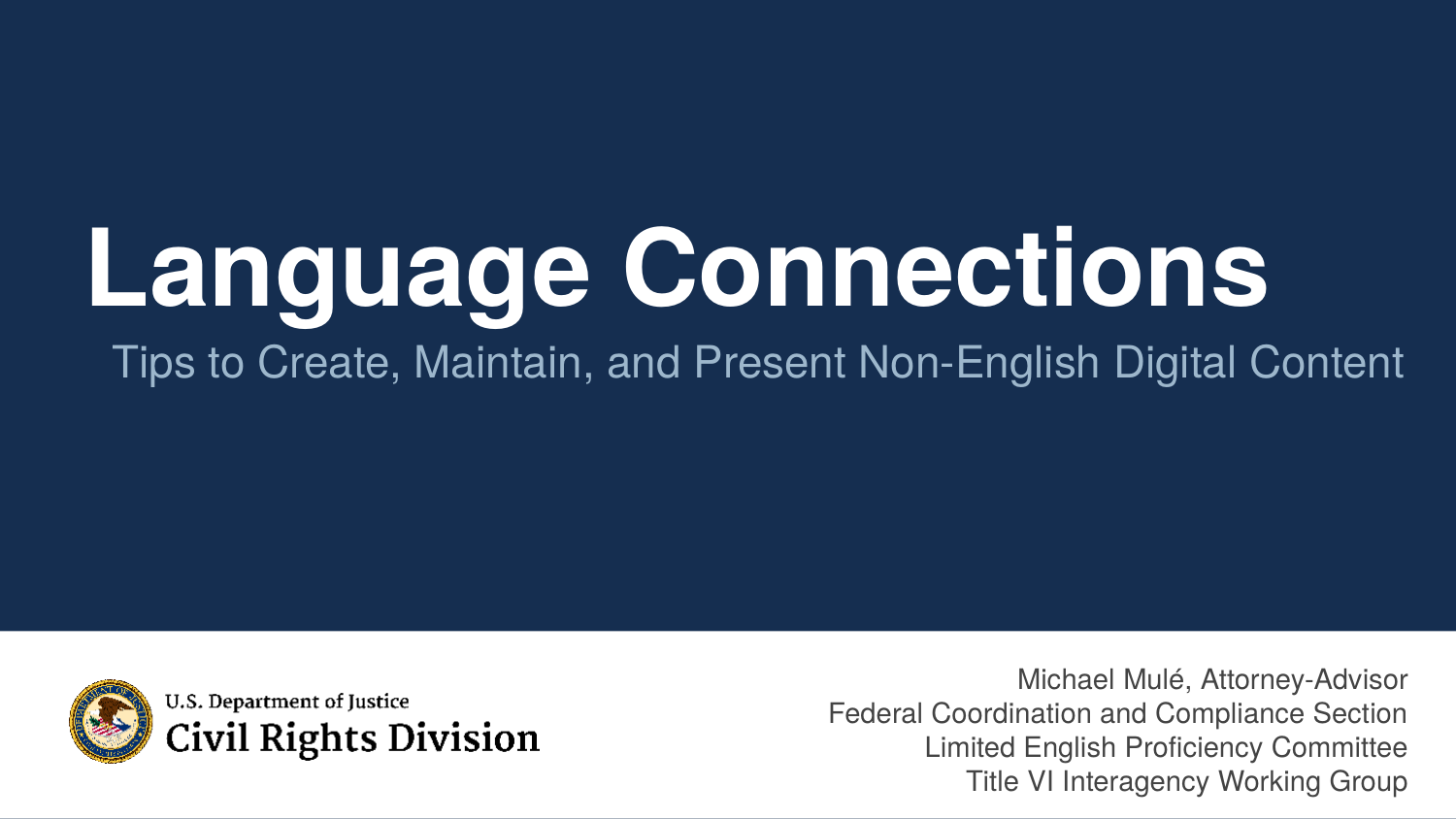

# Language Connections
Tips to Create, Maintain, and Present Non-English Digital Content
Michael Mulé, Attorney-Advisor
Federal Coordination and Compliance Section
Limited English Proficiency Committee
Title VI Interagency Working Group